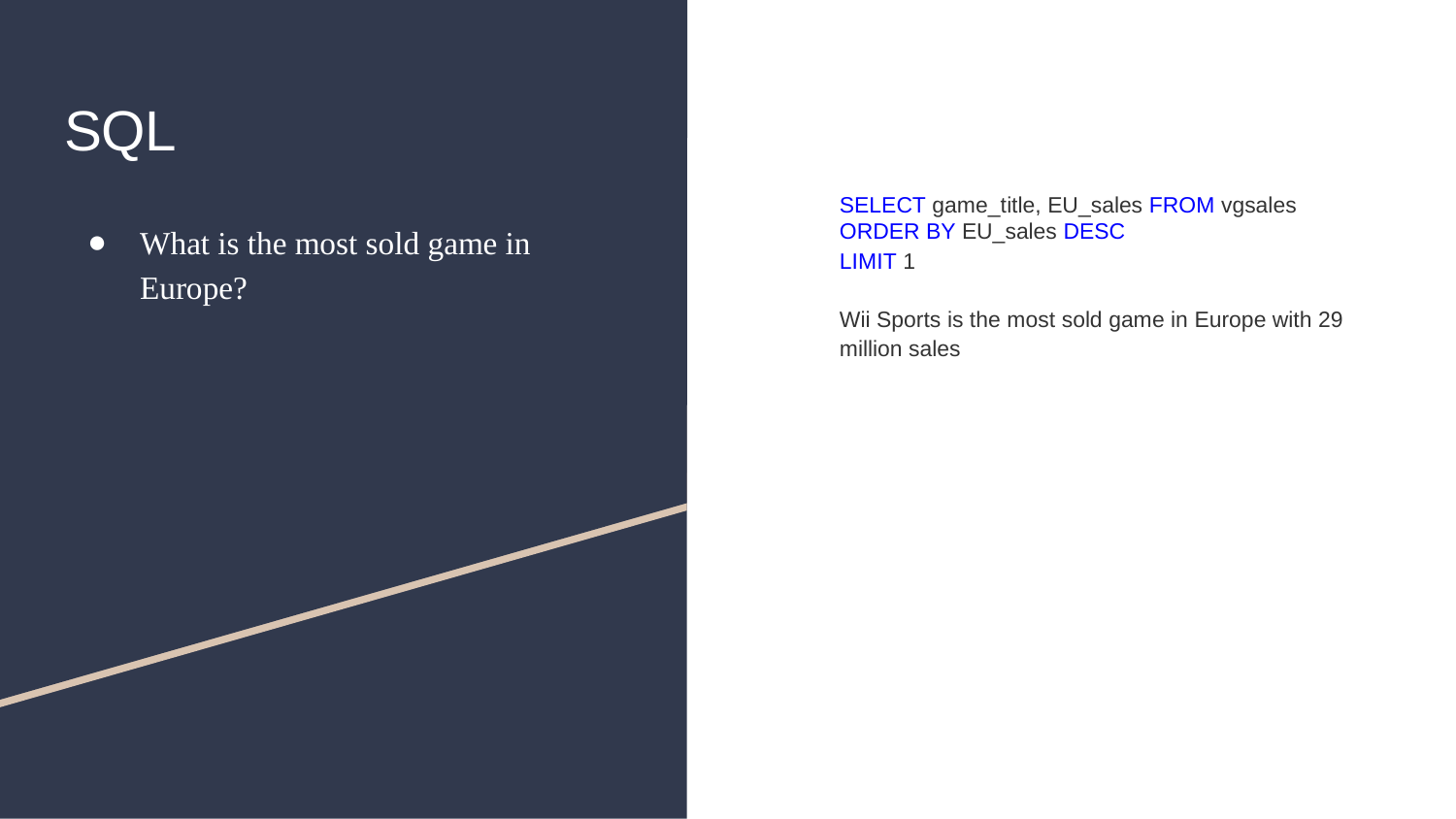

# SQL
SELECT game_title, EU_sales FROM vgsales
ORDER BY EU_sales DESC
LIMIT 1

Wii Sports is the most sold game in Europe with 29 million sales

What is the most sold game in Europe?